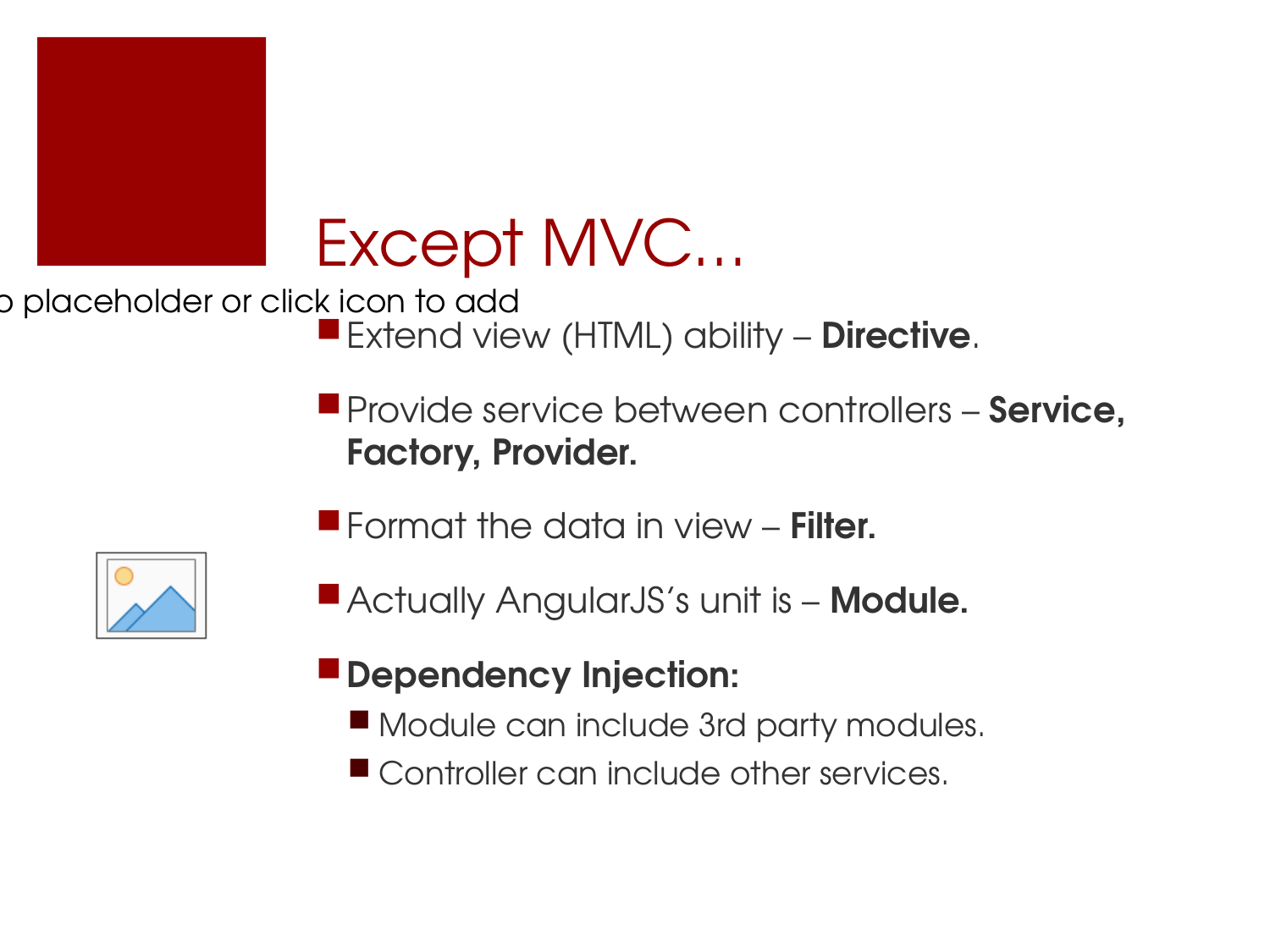

# Except MVC…

Extend view (HTML) ability – Directive.
Provide service between controllers – Service, Factory, Provider.
Format the data in view – Filter.
Actually AngularJS’s unit is – Module.
Dependency Injection:
Module can include 3rd party modules.
Controller can include other services.